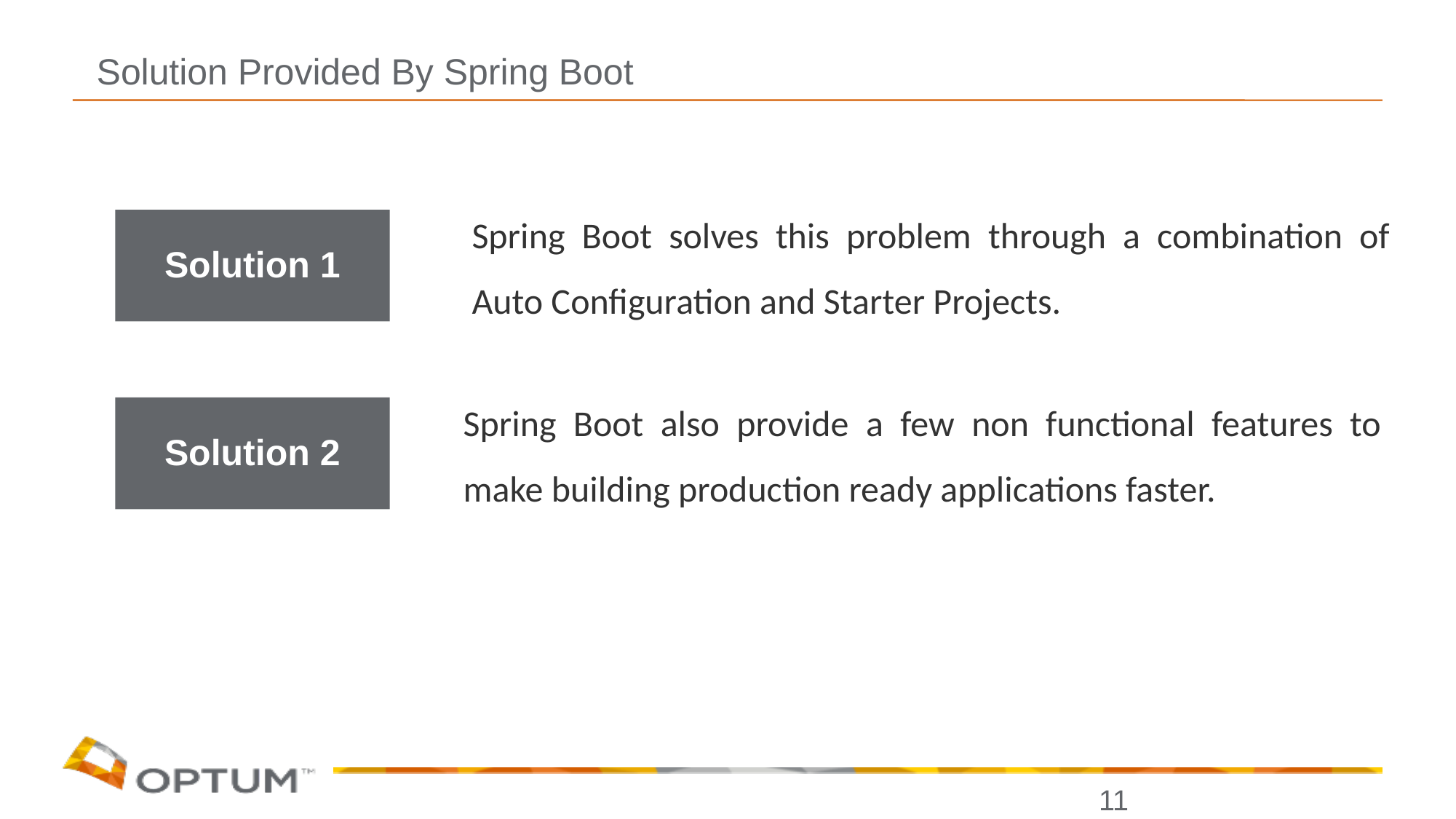

Solution Provided By Spring Boot

Spring Boot solves this problem through a combination of Auto Configuration and Starter Projects.
Solution 1
Spring Boot also provide a few non functional features to make building production ready applications faster.
Solution 2
11